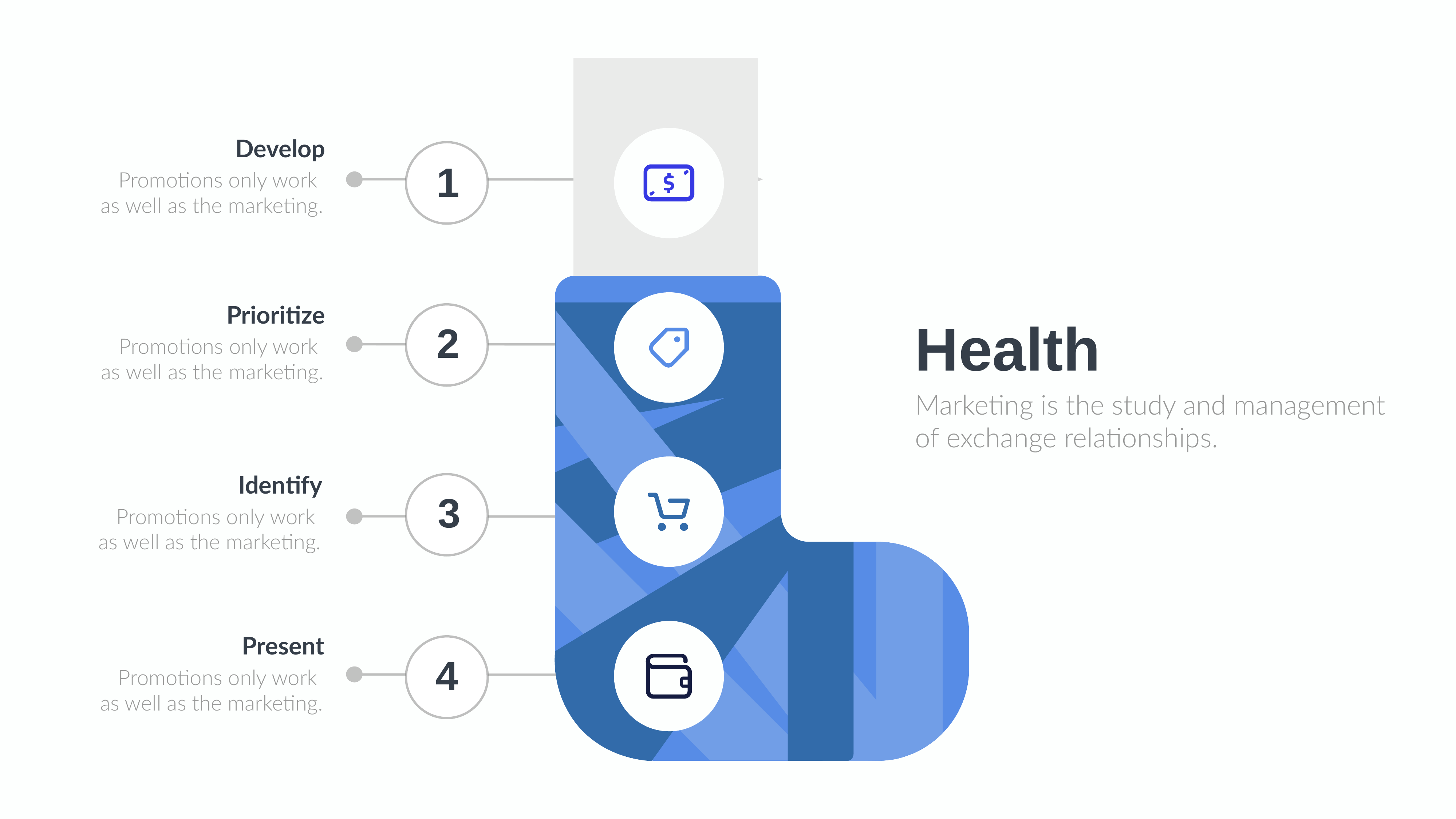

Develop
Promotions only work
as well as the marketing.

1

Prioritize
Promotions only work
as well as the marketing.

Health
Marketing is the study and management
of exchange relationships.

2

Identify
Promotions only work
as well as the marketing.

3

Present
Promotions only work
as well as the marketing.

4